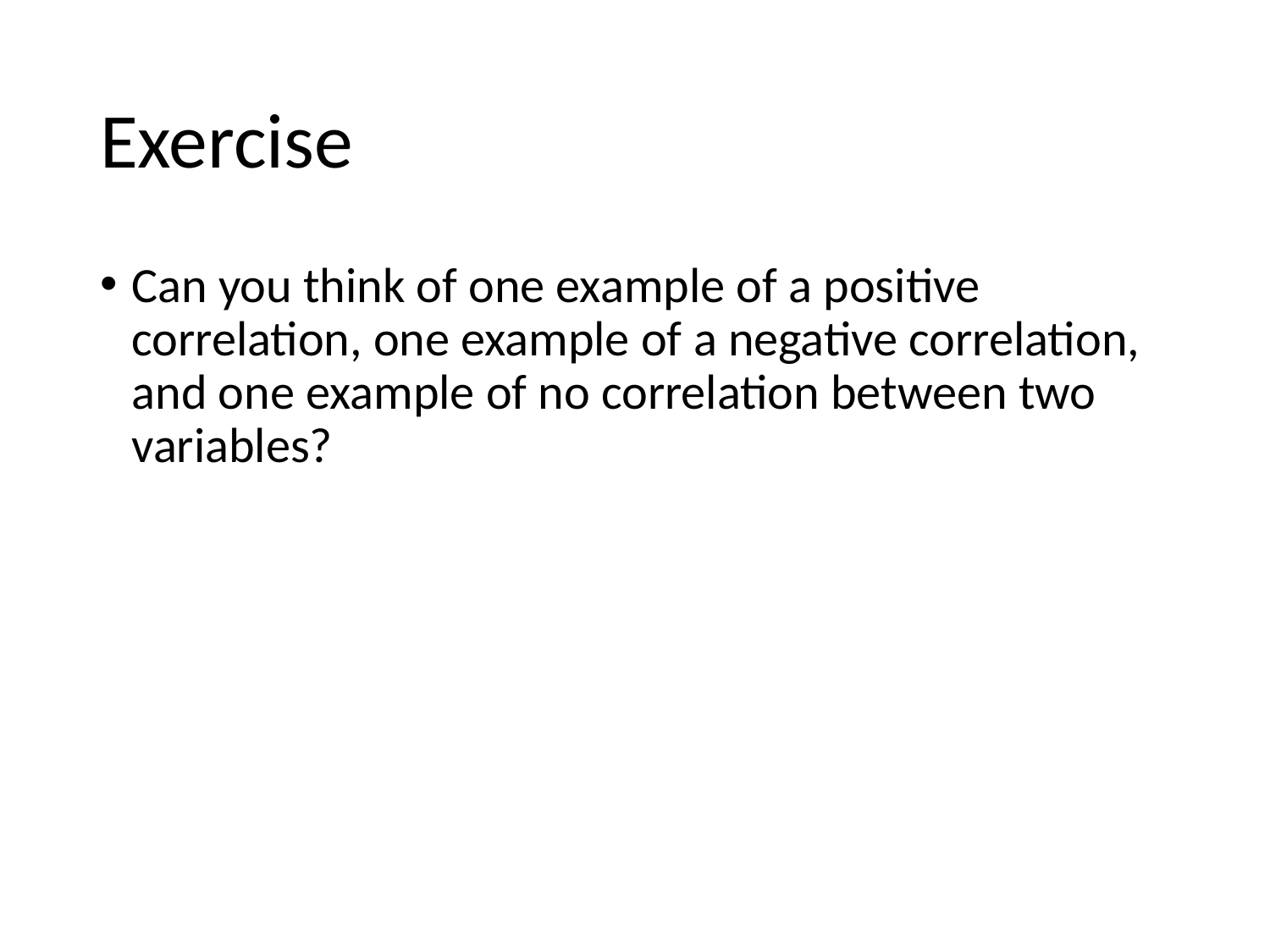

# Exercise
Can you think of one example of a positive correlation, one example of a negative correlation, and one example of no correlation between two variables?